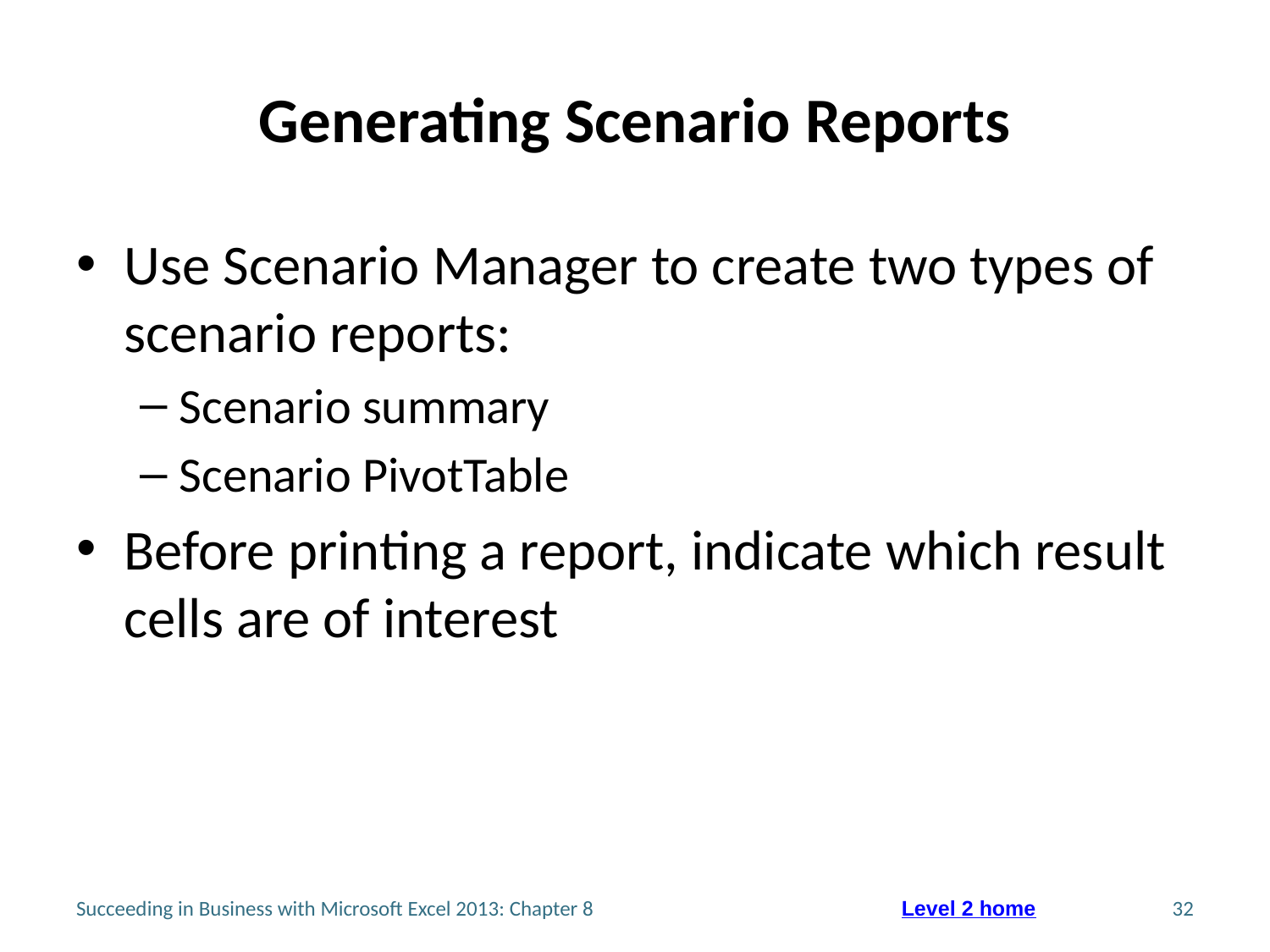

# Generating Scenario Reports
Use Scenario Manager to create two types of scenario reports:
Scenario summary
Scenario PivotTable
Before printing a report, indicate which result cells are of interest
Succeeding in Business with Microsoft Excel 2013: Chapter 8
32
Level 2 home